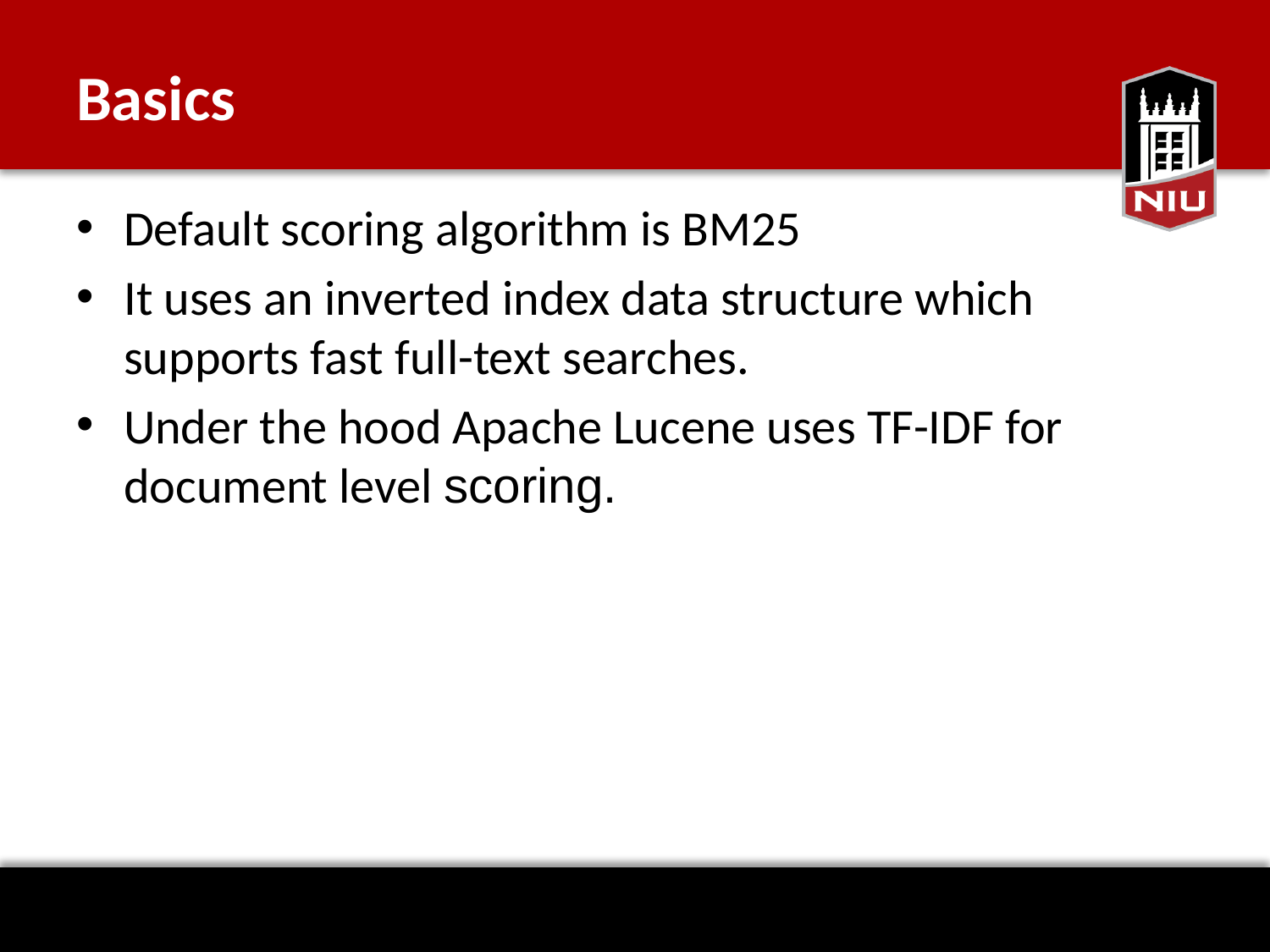

# Basics
Default scoring algorithm is BM25
It uses an inverted index data structure which supports fast full-text searches.
Under the hood Apache Lucene uses TF-IDF for document level scoring.